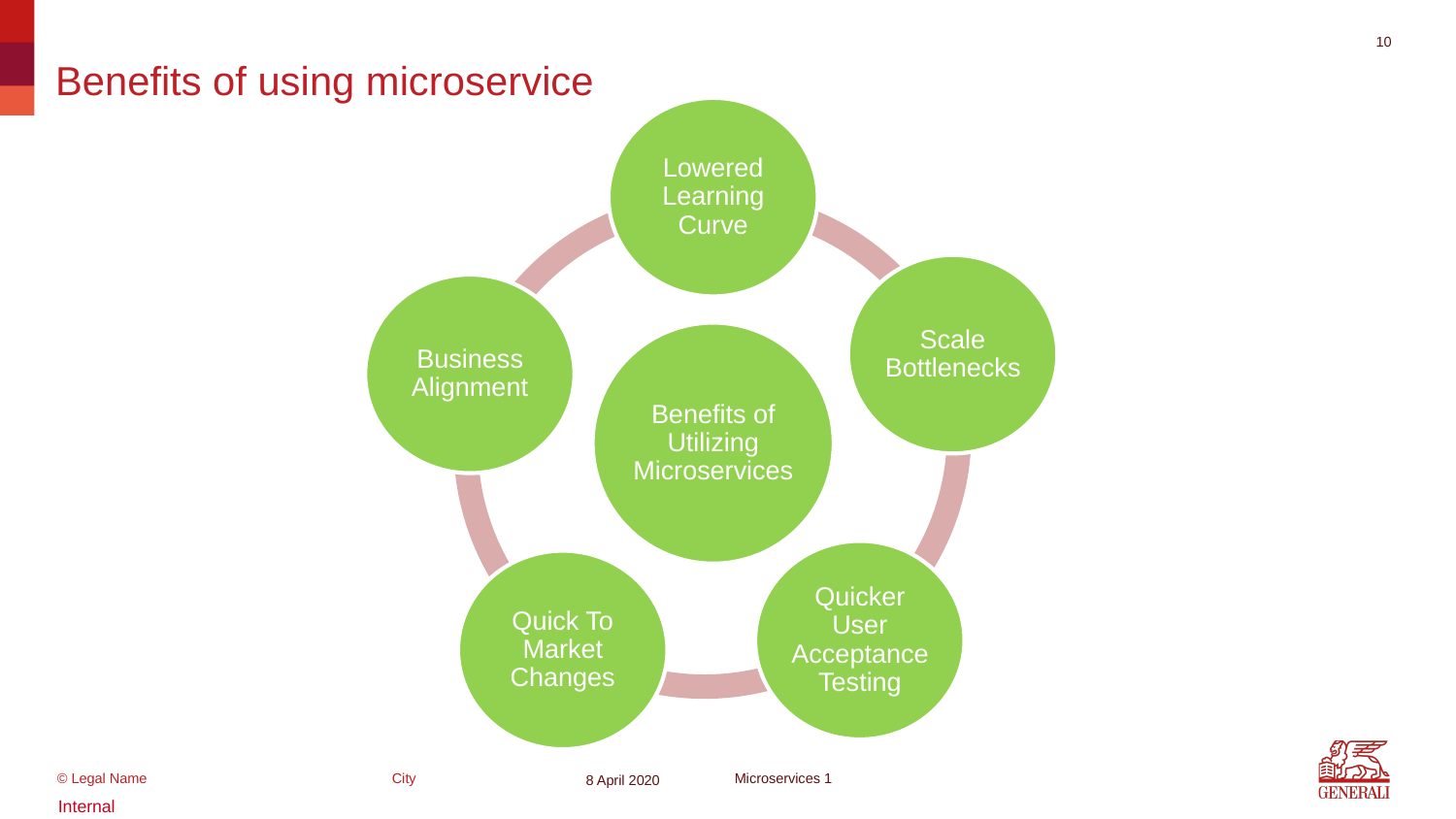

10
# Benefits of using microservice
Benefits of Utilizing Microservices
Lowered Learning Curve
Scale Bottlenecks
Quicker User Acceptance Testing
Quick To Market Changes
Business Alignment

8 April 2020
Microservices 1